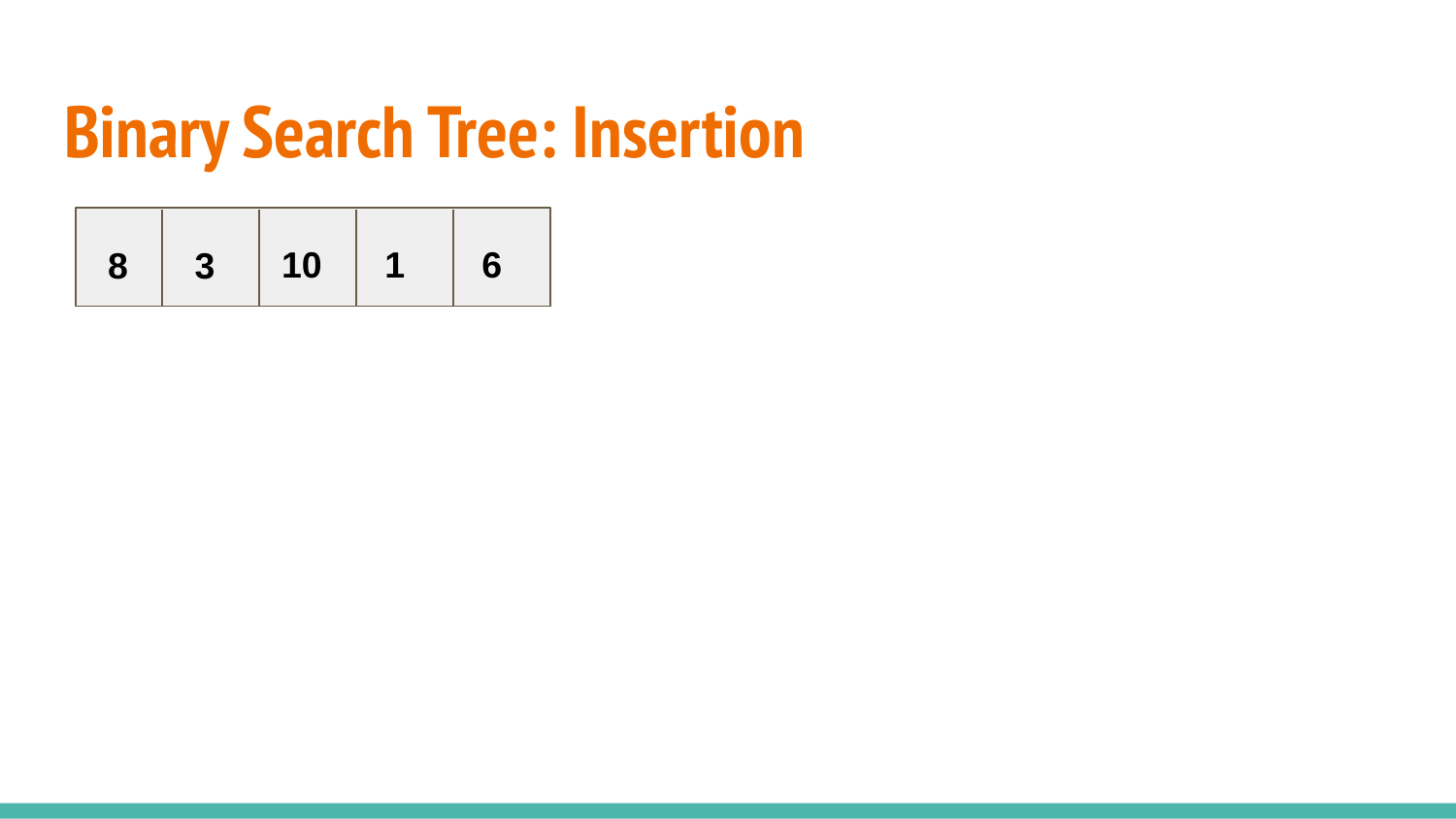

# Binary Search Tree: Insertion

10
1
6
8
3